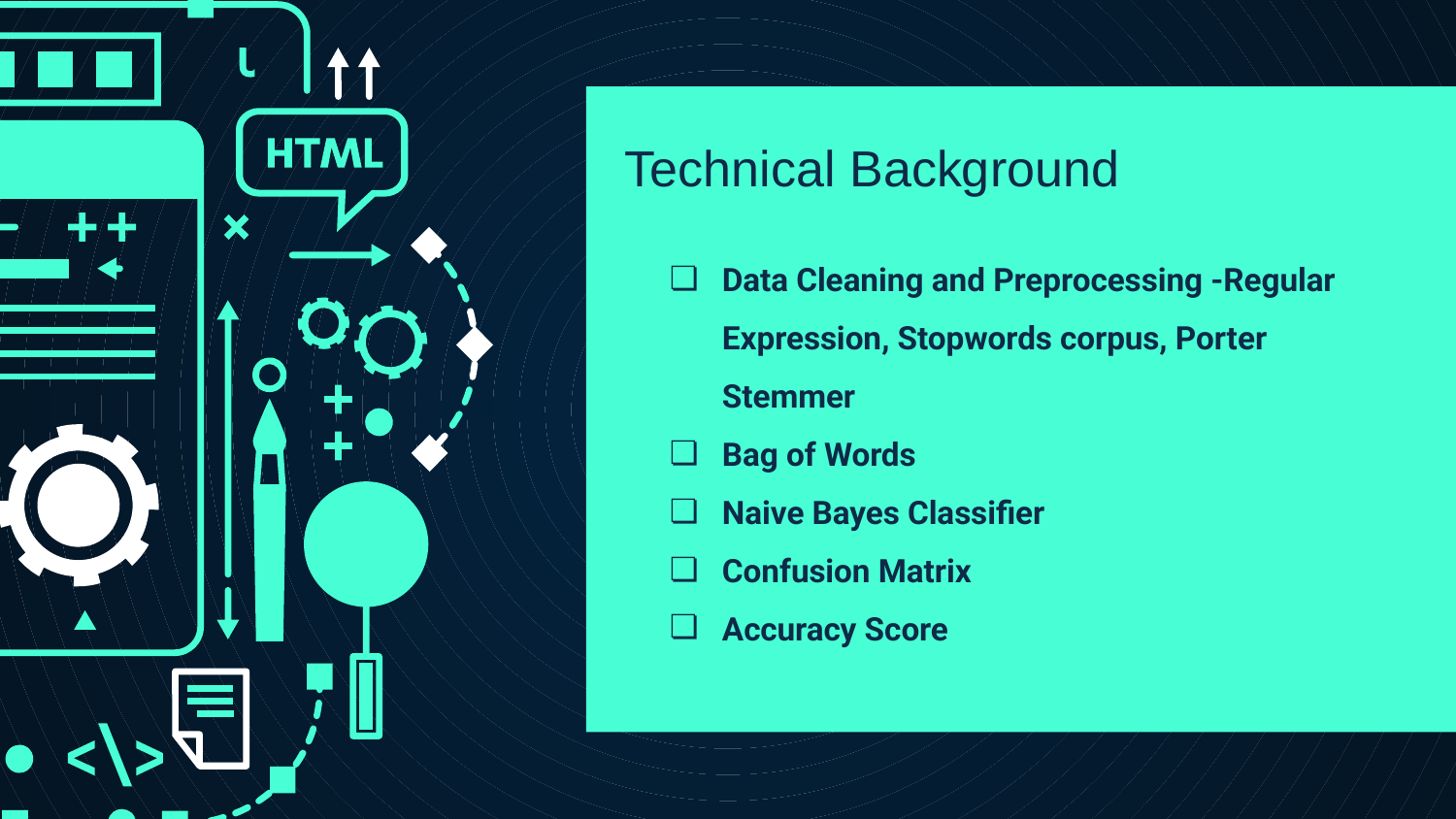

# Technical Background
Data Cleaning and Preprocessing -Regular Expression, Stopwords corpus, Porter Stemmer
Bag of Words
Naive Bayes Classifier
Confusion Matrix
Accuracy Score